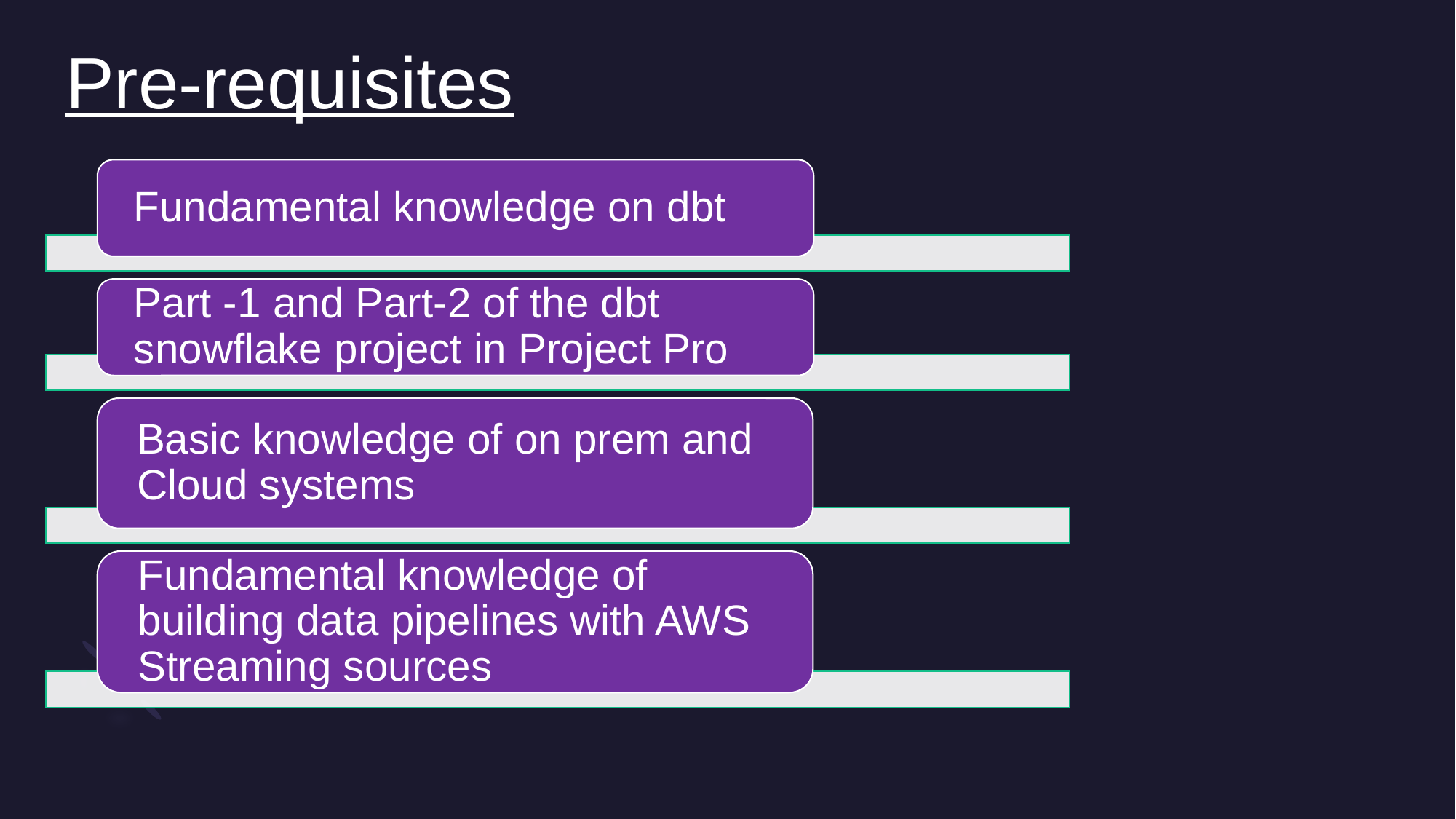

# Pre-requisites
Fundamental knowledge on dbt
Part -1 and Part-2 of the dbt snowflake project in Project Pro
Basic knowledge of on prem and Cloud systems
Fundamental knowledge of building data pipelines with AWS Streaming sources